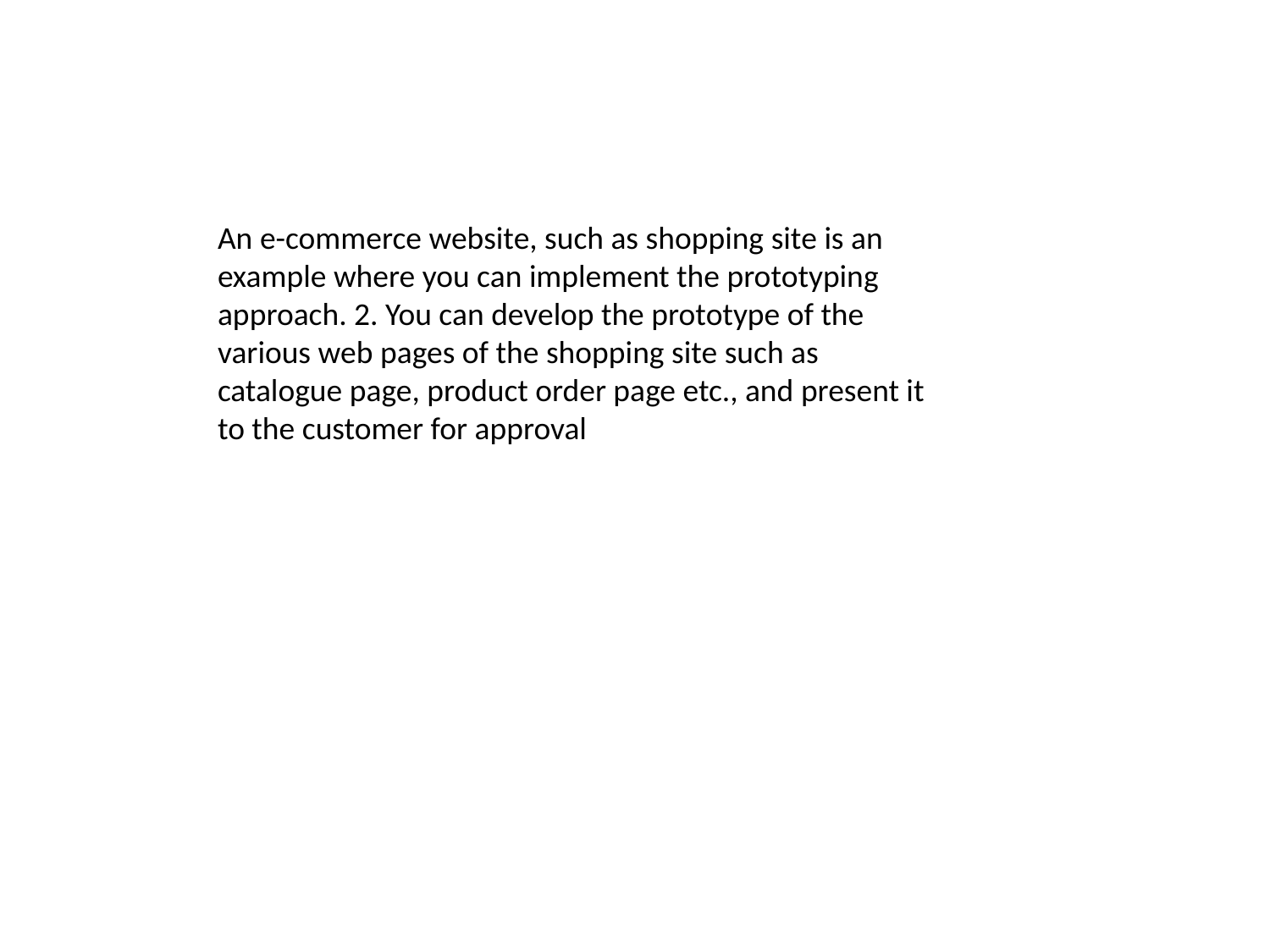

An e-commerce website, such as shopping site is an example where you can implement the prototyping approach. 2. You can develop the prototype of the various web pages of the shopping site such as catalogue page, product order page etc., and present it to the customer for approval